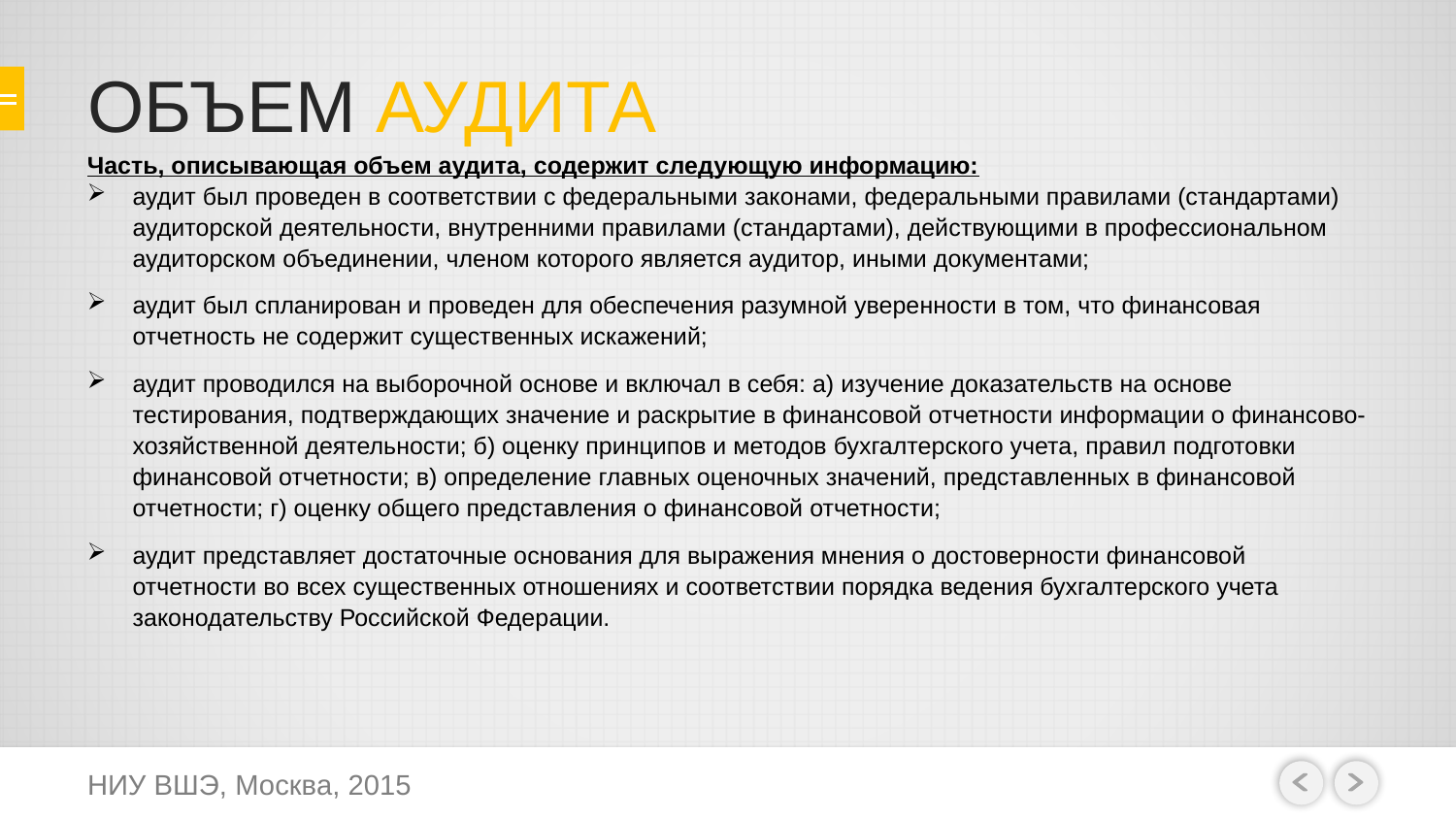

# ОБЪЕМ АУДИТА
Часть, описывающая объем аудита, содержит следующую информацию:
аудит был проведен в соответствии с федеральными законами, федеральными правилами (стандартами) аудиторской деятельности, внутренними правилами (стандартами), действующими в профессиональном аудиторском объединении, членом которого является аудитор, иными документами;
аудит был спланирован и проведен для обеспечения разумной уверенности в том, что финансовая отчетность не содержит существенных искажений;
аудит проводился на выборочной основе и включал в себя: а) изучение доказательств на основе тестирования, подтверждающих значение и раскрытие в финансовой отчетности информации о финансово-хозяйственной деятельности; б) оценку принципов и методов бухгалтерского учета, правил подготовки финансовой отчетности; в) определение главных оценочных значений, представленных в финансовой отчетности; г) оценку общего представления о финансовой отчетности;
аудит представляет достаточные основания для выражения мнения о достоверности финансовой отчетности во всех существенных отношениях и соответствии порядка ведения бухгалтерского учета законодательству Российской Федерации.

НИУ ВШЭ, Москва, 2015